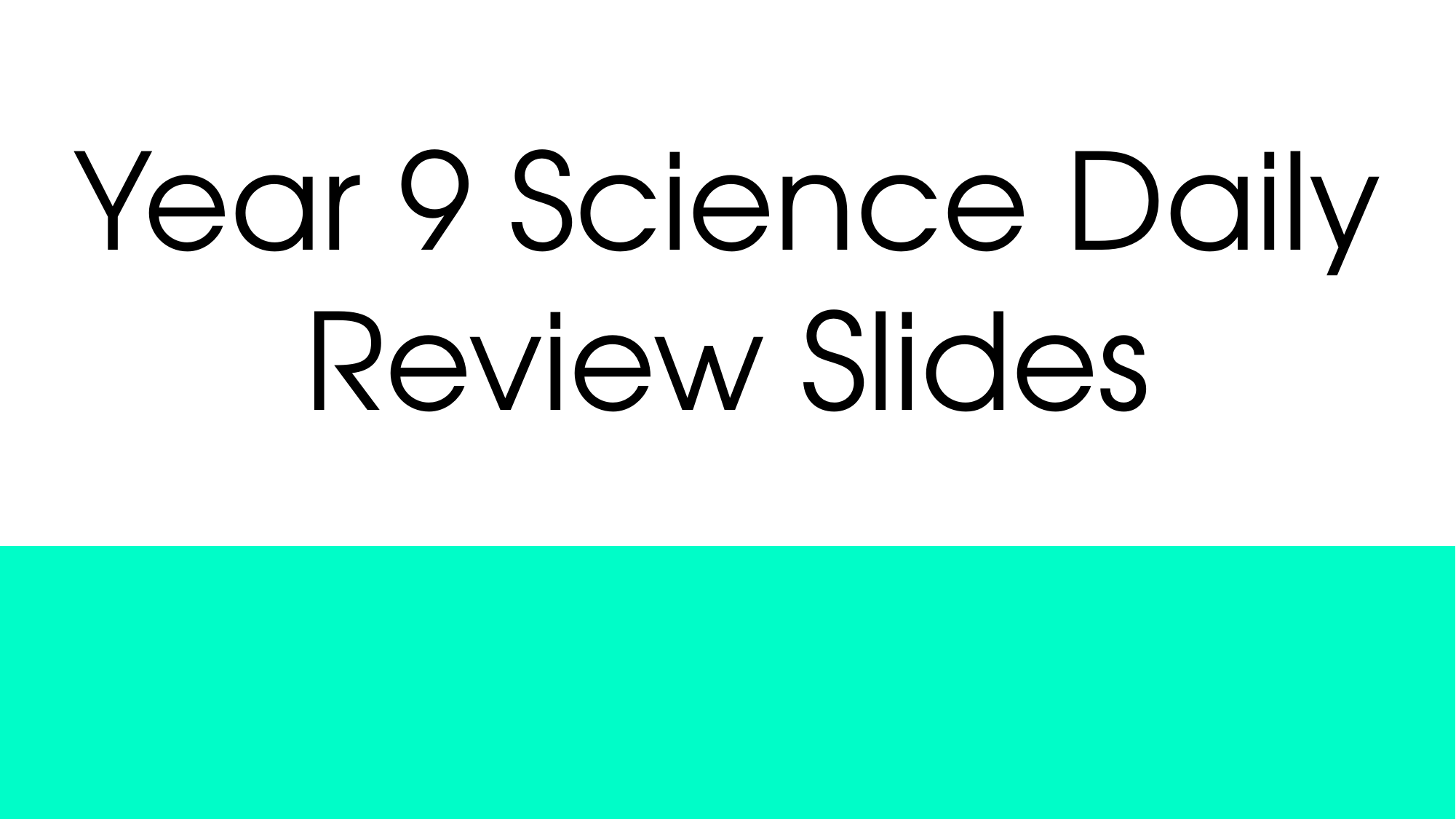

# Year 9 Science Daily Review Slides